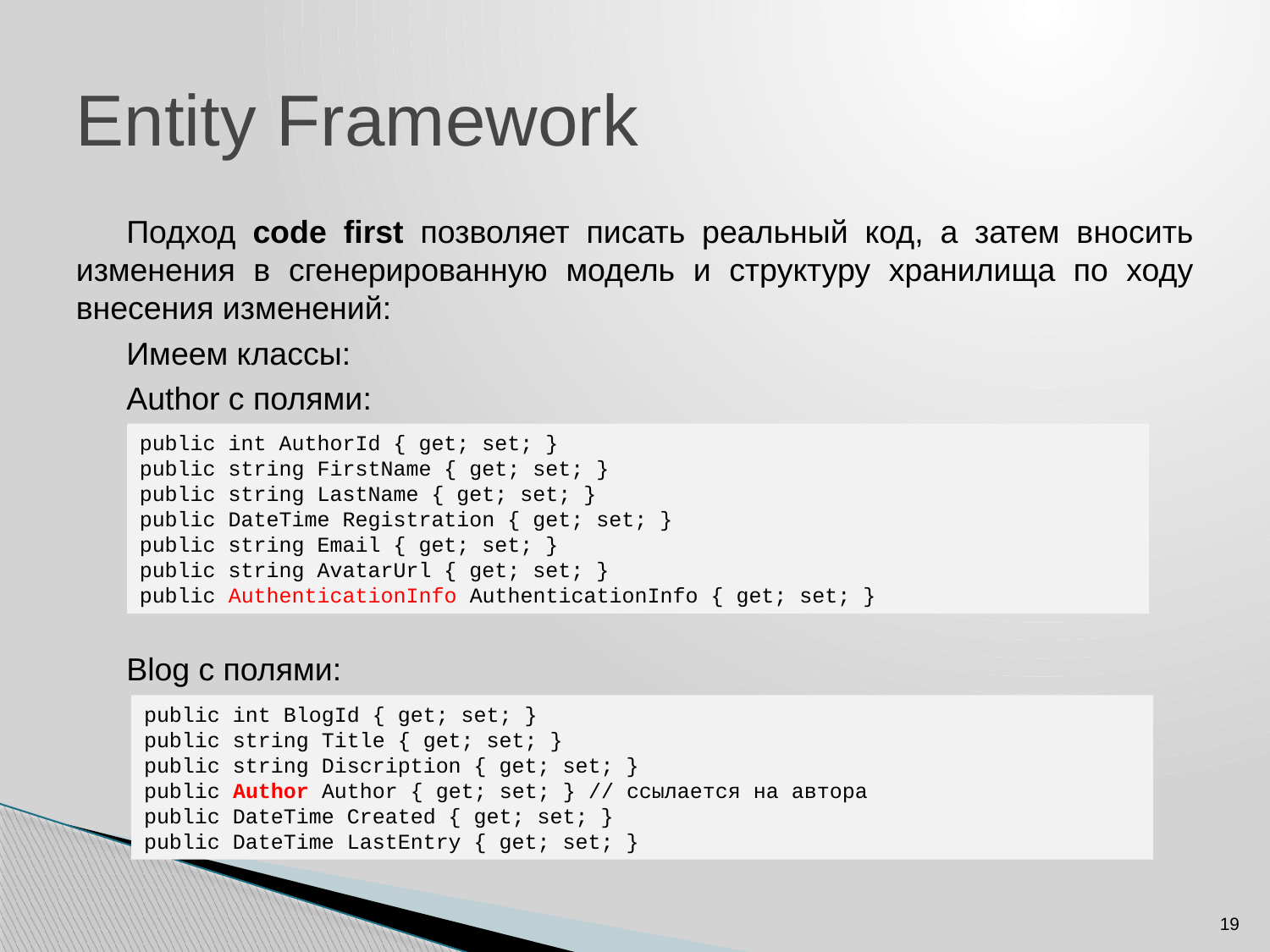

# Entity Framework
Подход code first позволяет писать реальный код, а затем вносить изменения в сгенерированную модель и структуру хранилища по ходу внесения изменений:
Имеем классы:
Author с полями:

Blog с полями:
public int AuthorId { get; set; }
public string FirstName { get; set; }
public string LastName { get; set; }
public DateTime Registration { get; set; }
public string Email { get; set; }
public string AvatarUrl { get; set; }
public AuthenticationInfo AuthenticationInfo { get; set; }
public int BlogId { get; set; }
public string Title { get; set; }
public string Discription { get; set; }
public Author Author { get; set; } // ссылается на автора
public DateTime Created { get; set; }
public DateTime LastEntry { get; set; }
19